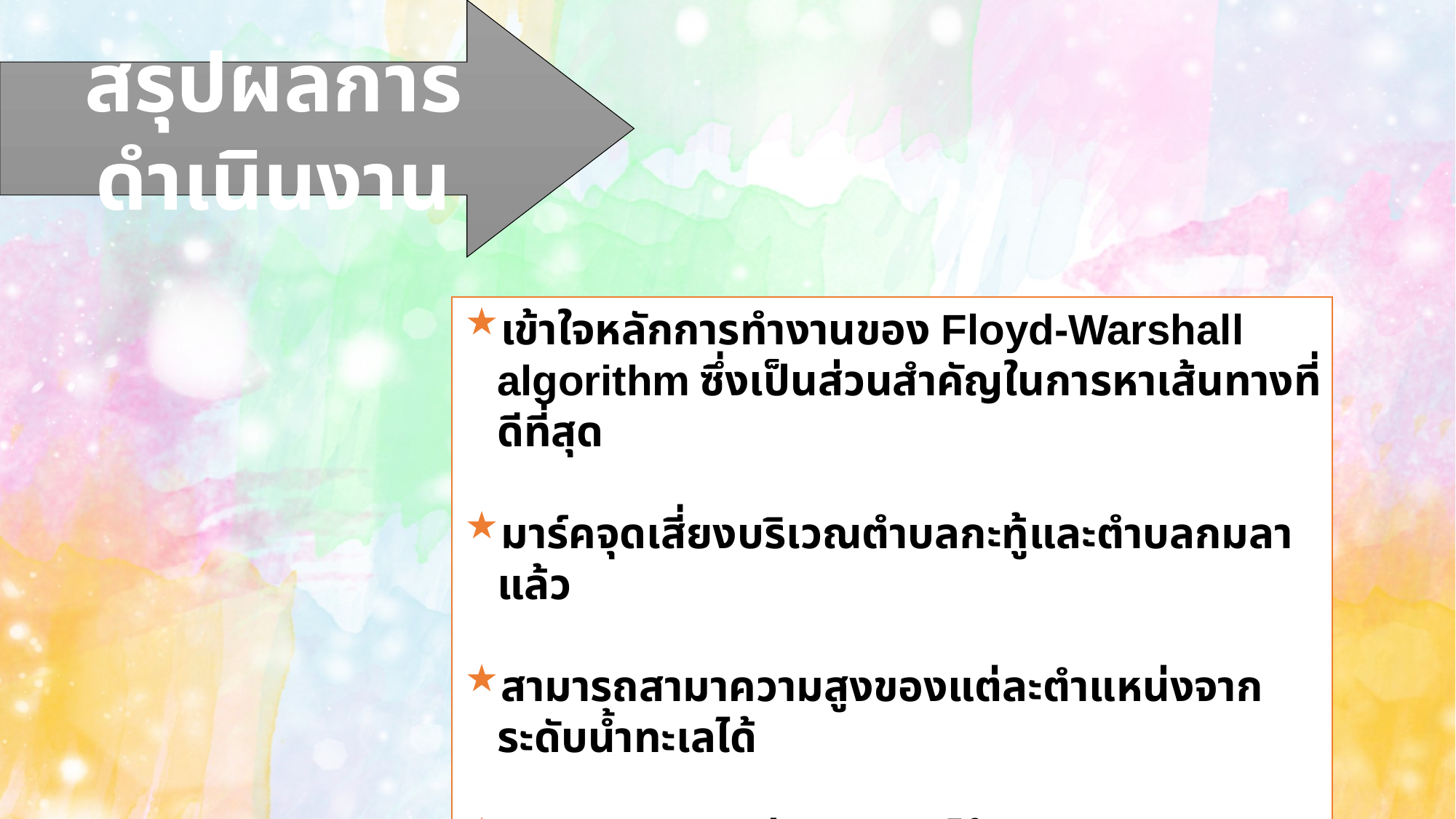

สรุปผลการดำเนินงาน
เข้าใจหลักการทำงานของ Floyd-Warshall algorithm ซึ่งเป็นส่วนสำคัญในการหาเส้นทางที่ดีที่สุด

มาร์คจุดเสี่ยงบริเวณตำบลกะทู้และตำบลกมลาแล้ว

สามารถสามาความสูงของแต่ละตำแหน่งจากระดับน้ำทะเลได้

หาระยะทางระหว่างจุด2จุดได้